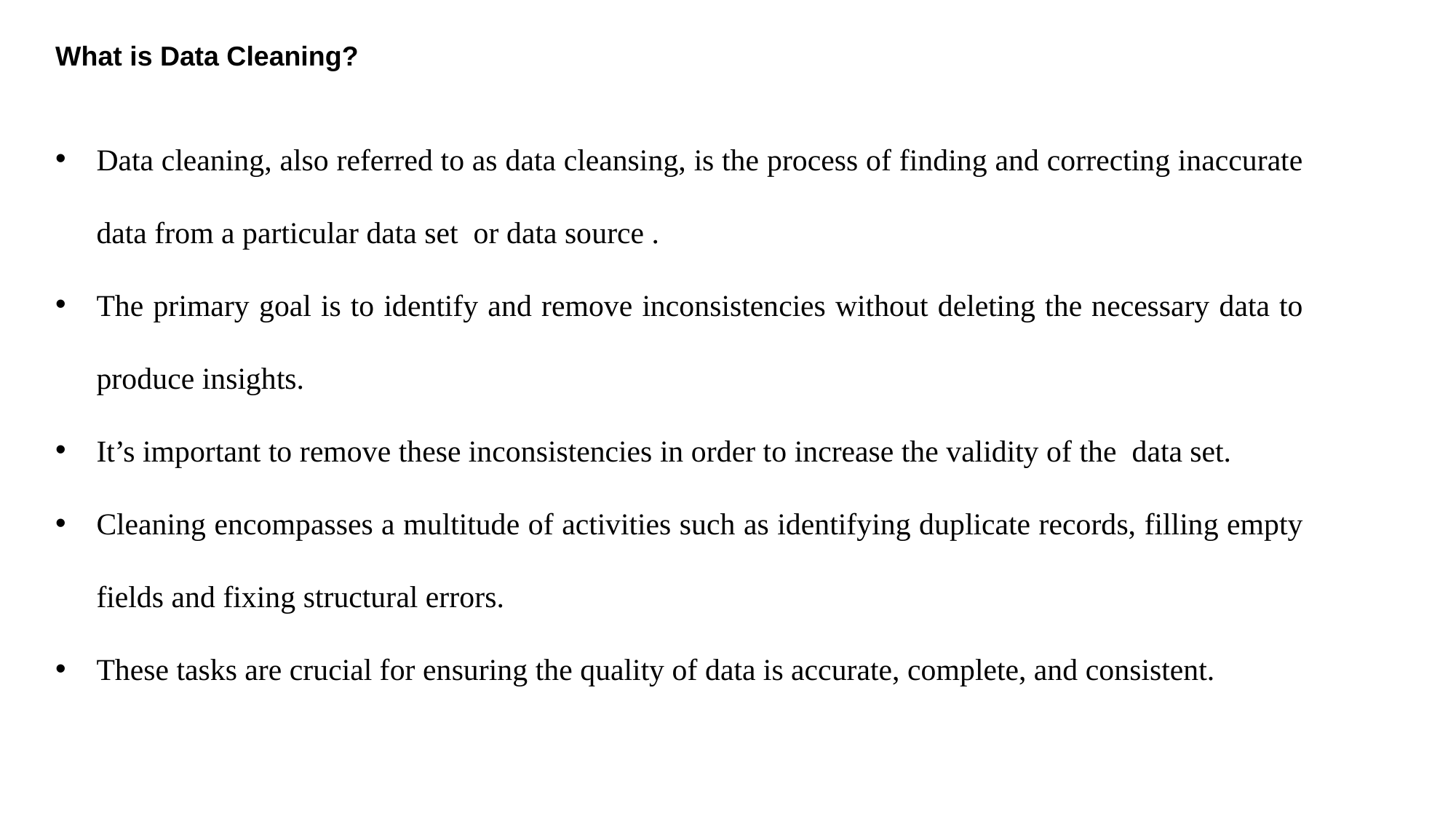

What is Data Cleaning?

Data cleaning, also referred to as data cleansing, is the process of finding and correcting inaccurate data from a particular data set  or data source .
The primary goal is to identify and remove inconsistencies without deleting the necessary data to produce insights.
It’s important to remove these inconsistencies in order to increase the validity of the  data set.
Cleaning encompasses a multitude of activities such as identifying duplicate records, filling empty fields and fixing structural errors.
These tasks are crucial for ensuring the quality of data is accurate, complete, and consistent.